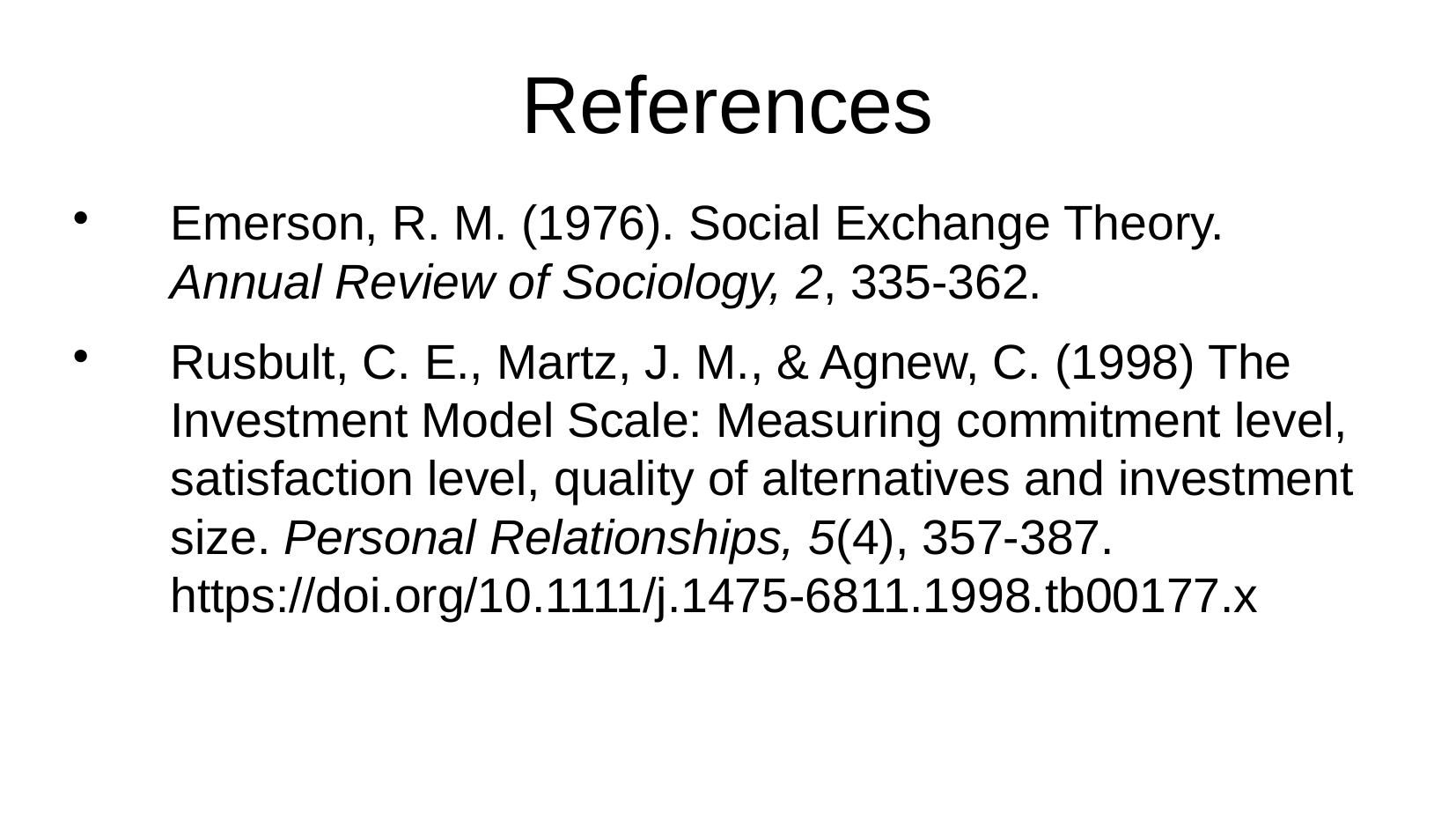

References
Emerson, R. M. (1976). Social Exchange Theory. Annual Review of Sociology, 2, 335-362.
Rusbult, C. E., Martz, J. M., & Agnew, C. (1998) The Investment Model Scale: Measuring commitment level, satisfaction level, quality of alternatives and investment size. Personal Relationships, 5(4), 357-387. https://doi.org/10.1111/j.1475-6811.1998.tb00177.x